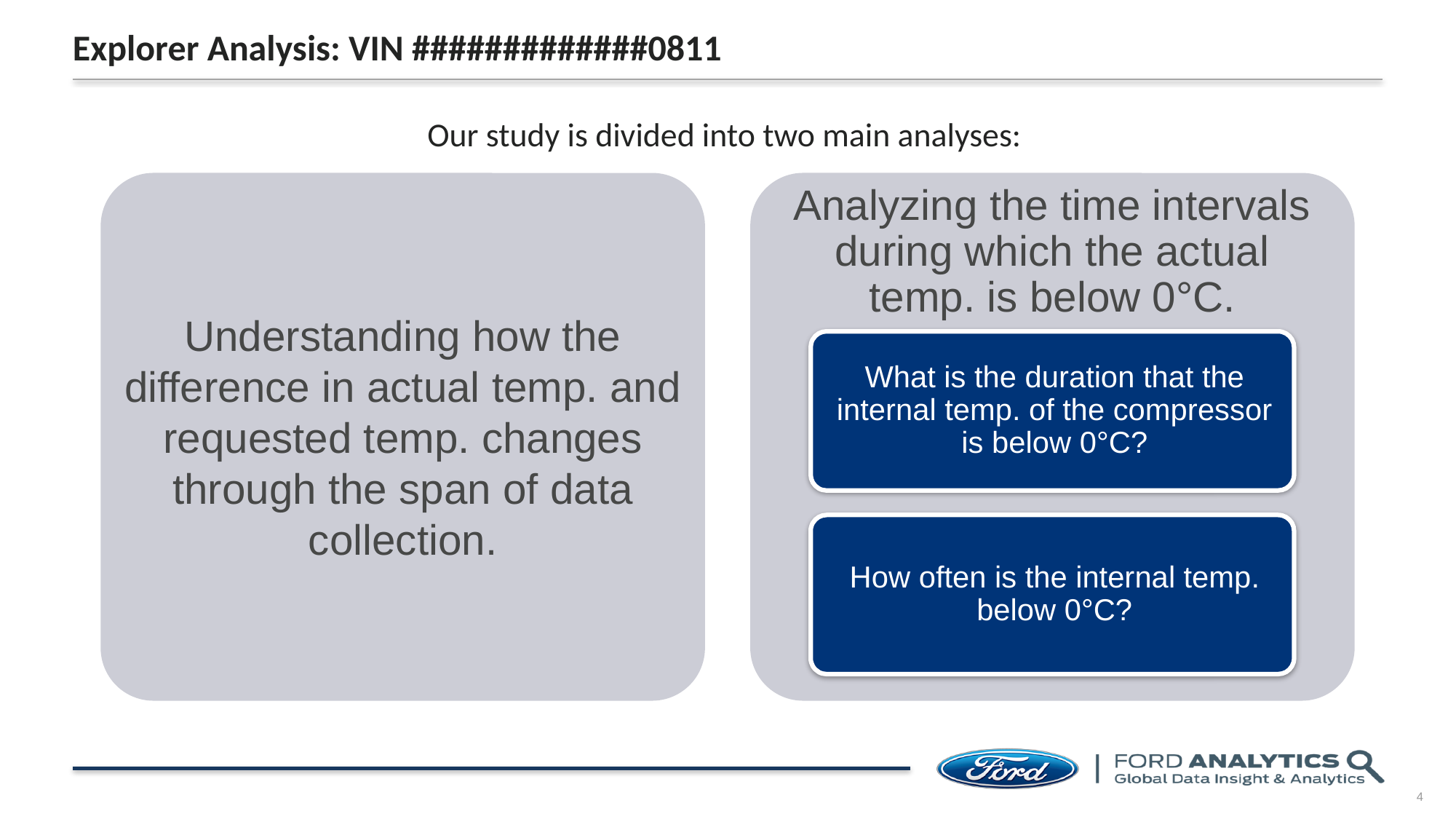

# Explorer Analysis: VIN #############0811
Our study is divided into two main analyses:

Analyzing the time intervals during which the actual temp. is below 0°C.
What is the duration that the internal temp. of the compressor is below 0°C?
How often is the internal temp. below 0°C?
Understanding how the difference in actual temp. and requested temp. changes through the span of data collection.
4